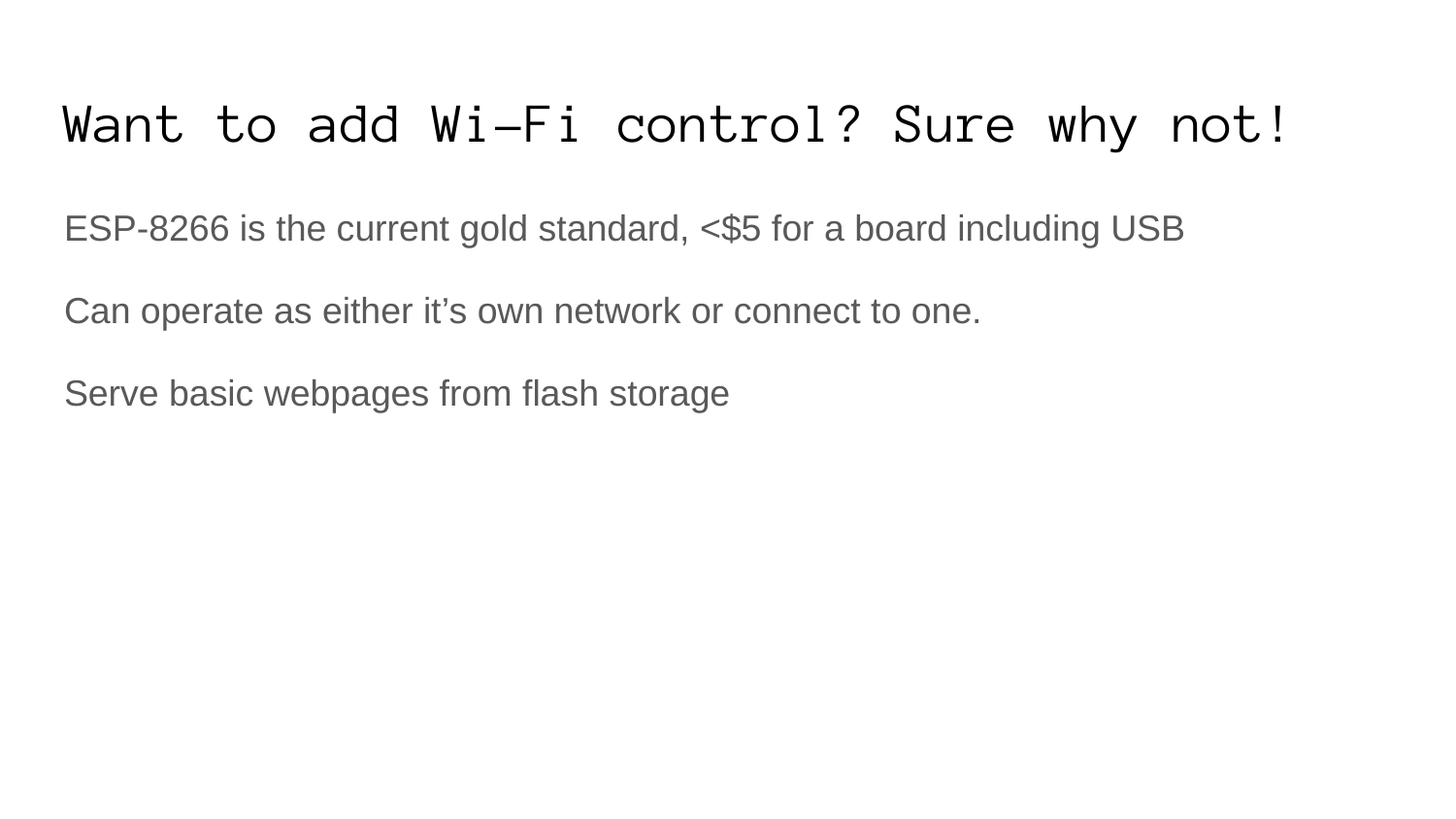

# Want to add Wi-Fi control? Sure why not!
ESP-8266 is the current gold standard, <$5 for a board including USB
Can operate as either it’s own network or connect to one.
Serve basic webpages from flash storage